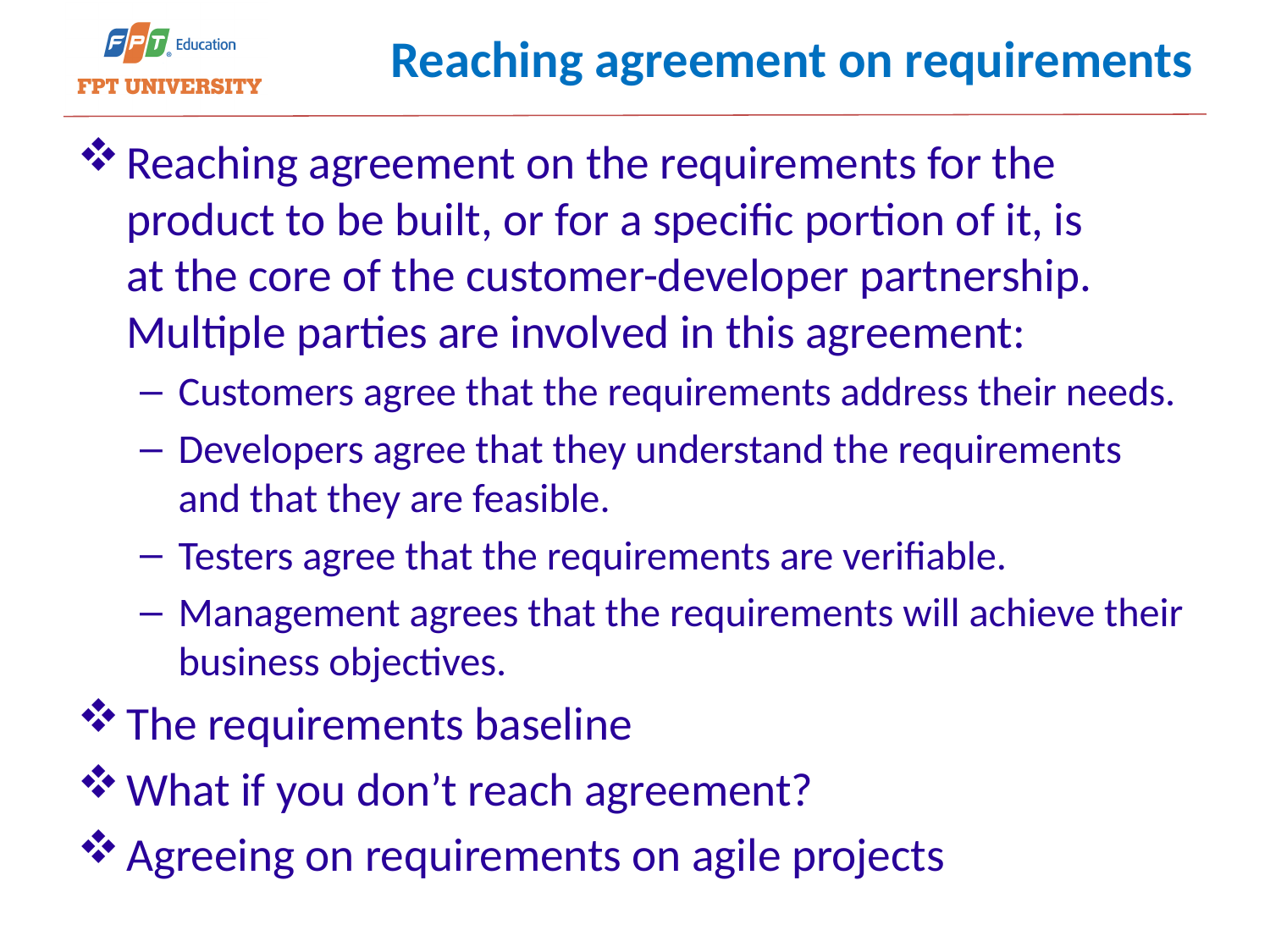

# Reaching agreement on requirements
Reaching agreement on the requirements for the product to be built, or for a specific portion of it, is
at the core of the customer-developer partnership. Multiple parties are involved in this agreement:
Customers agree that the requirements address their needs.
Developers agree that they understand the requirements and that they are feasible.
Testers agree that the requirements are verifiable.
Management agrees that the requirements will achieve their business objectives.
The requirements baseline
What if you don’t reach agreement?
Agreeing on requirements on agile projects